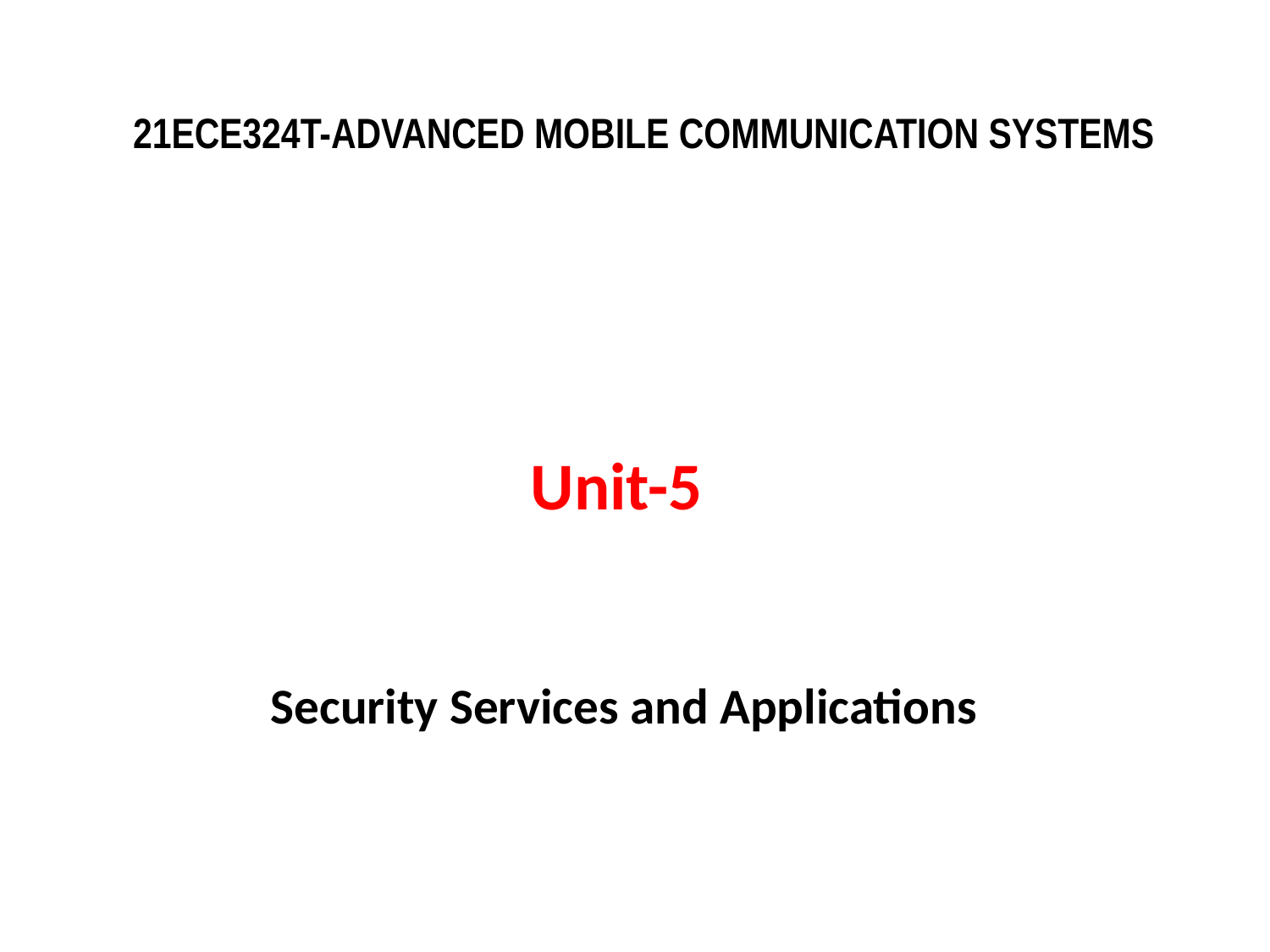

21ECE324T-ADVANCED MOBILE COMMUNICATION SYSTEMS
Unit-5

Security Services and Applications